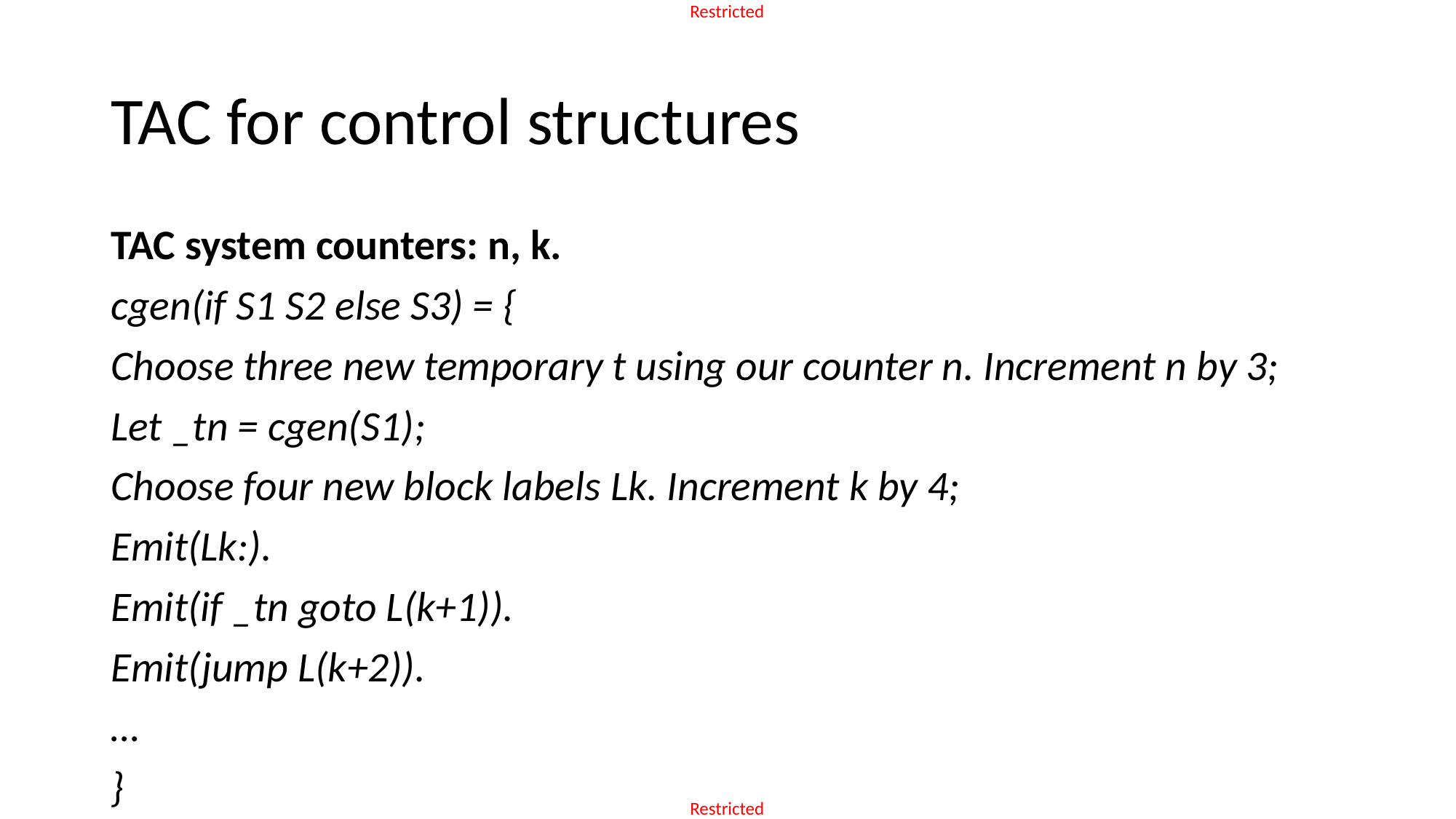

# TAC for control structures
TAC system counters: n, k.
cgen(if S1 S2 else S3) = {
Choose three new temporary t using our counter n. Increment n by 3;
Let _tn = cgen(S1);
Choose four new block labels Lk. Increment k by 4;
Emit(Lk:).
Emit(if _tn goto L(k+1)).
Emit(jump L(k+2)).
…
}